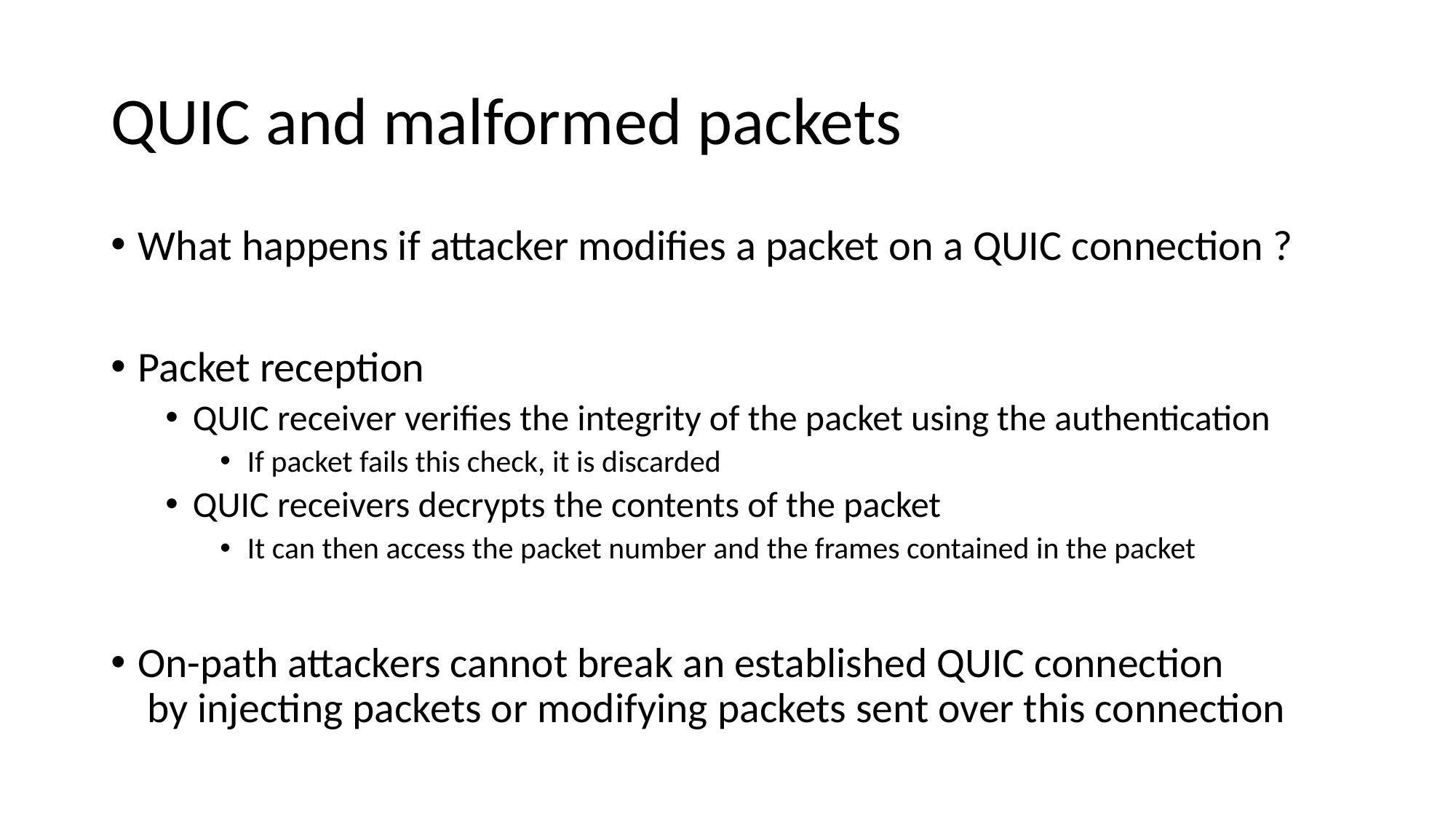

# QUIC and malformed packets
What happens if attacker modifies a packet on a QUIC connection ?

Packet reception
QUIC receiver verifies the integrity of the packet using the authentication
If packet fails this check, it is discarded
QUIC receivers decrypts the contents of the packet
It can then access the packet number and the frames contained in the packet
On-path attackers cannot break an established QUIC connection
 by injecting packets or modifying packets sent over this connection